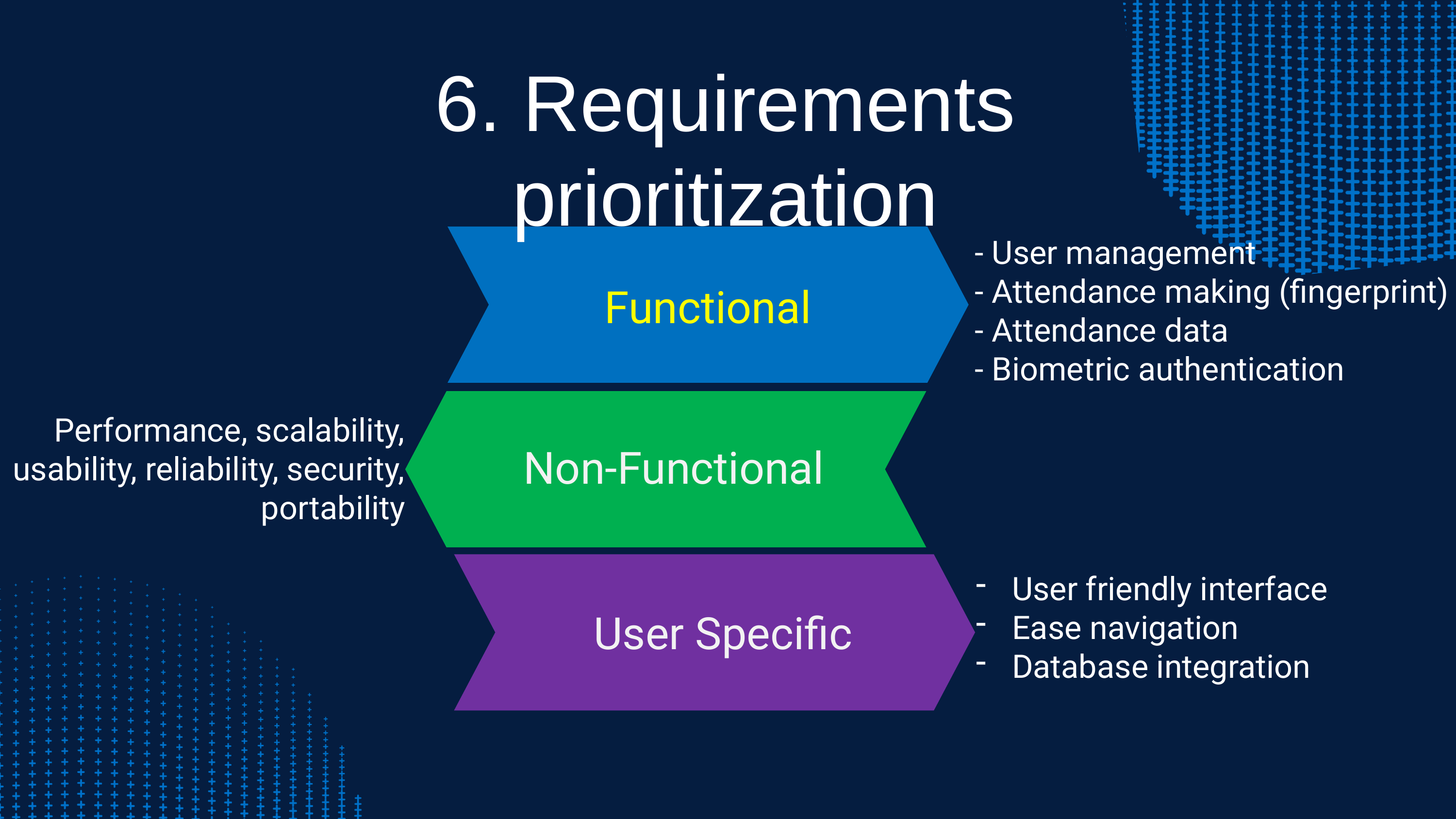

6. Requirements prioritization

- User management
- Attendance making (fingerprint)
- Attendance data
- Biometric authentication
Functional

Performance, scalability, usability, reliability, security, portability
Non-Functional

User friendly interface
Ease navigation
Database integration

User Specific